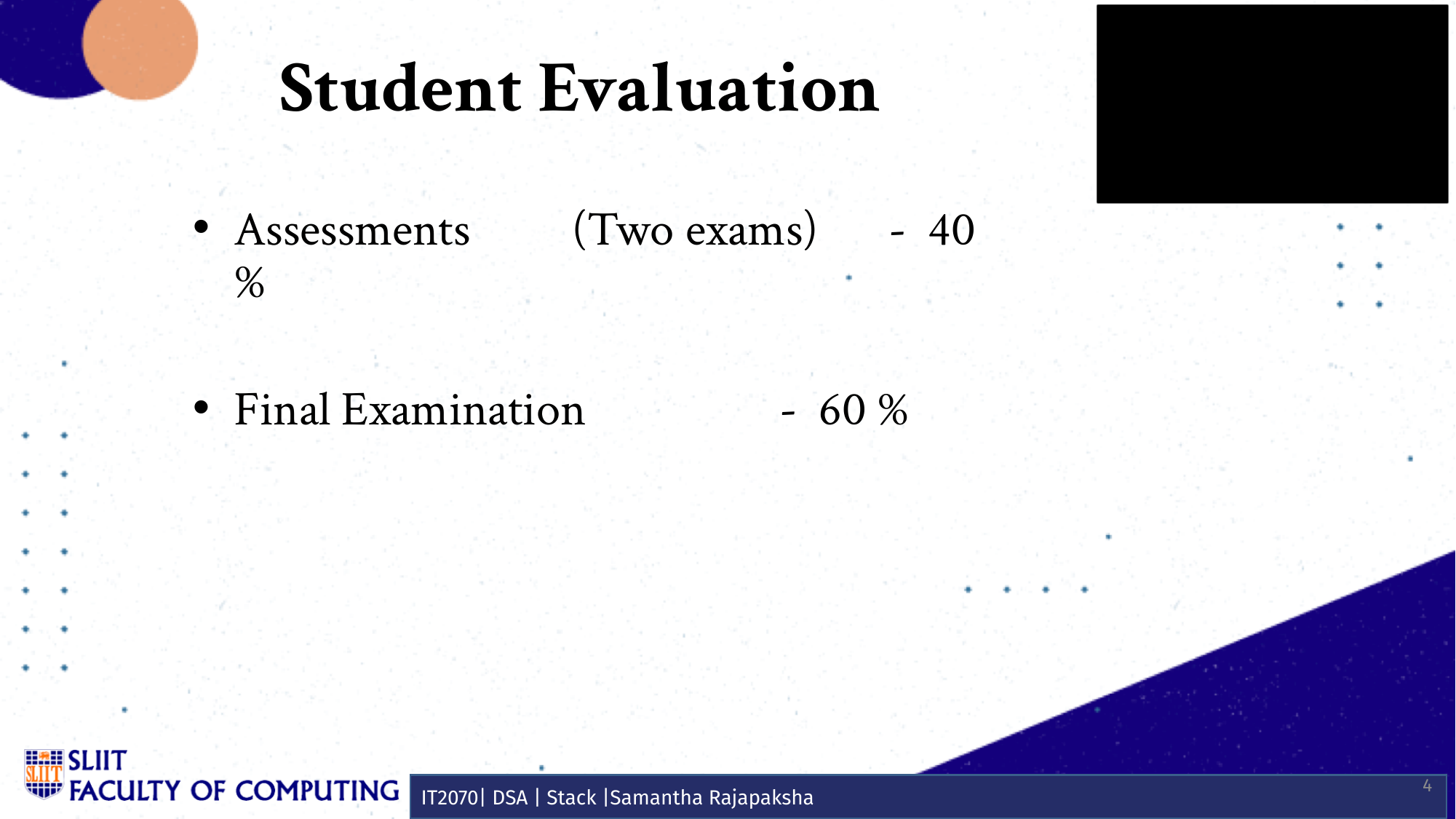

# Student Evaluation
Assessments	 (Two exams) 	-  40 %

Final Examination  		-  60 %

4